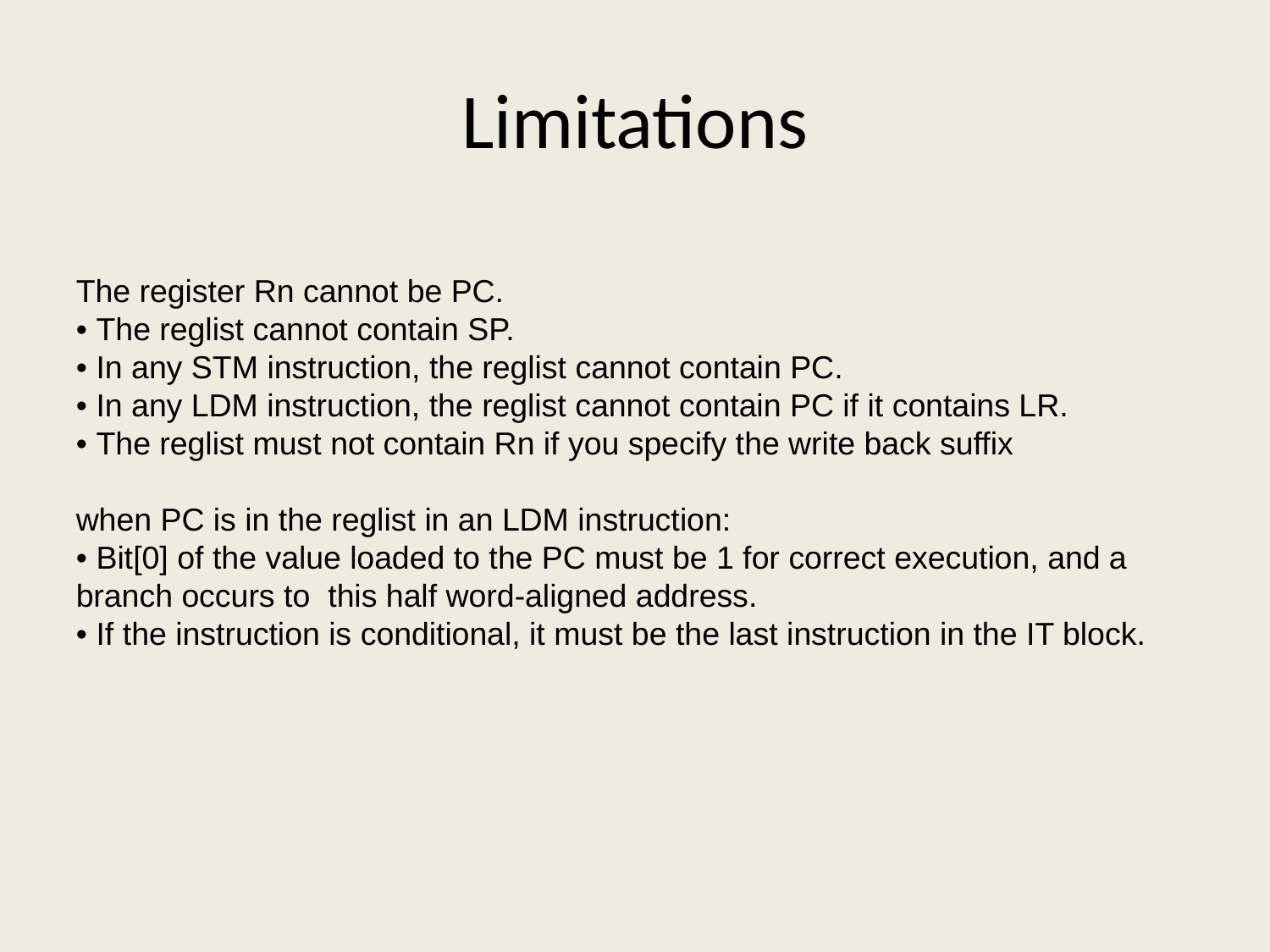

# Limitations
The register Rn cannot be PC.
• The reglist cannot contain SP.
• In any STM instruction, the reglist cannot contain PC.
• In any LDM instruction, the reglist cannot contain PC if it contains LR.
• The reglist must not contain Rn if you specify the write back suffix

when PC is in the reglist in an LDM instruction:
• Bit[0] of the value loaded to the PC must be 1 for correct execution, and a branch occurs to  this half word-aligned address.
• If the instruction is conditional, it must be the last instruction in the IT block.